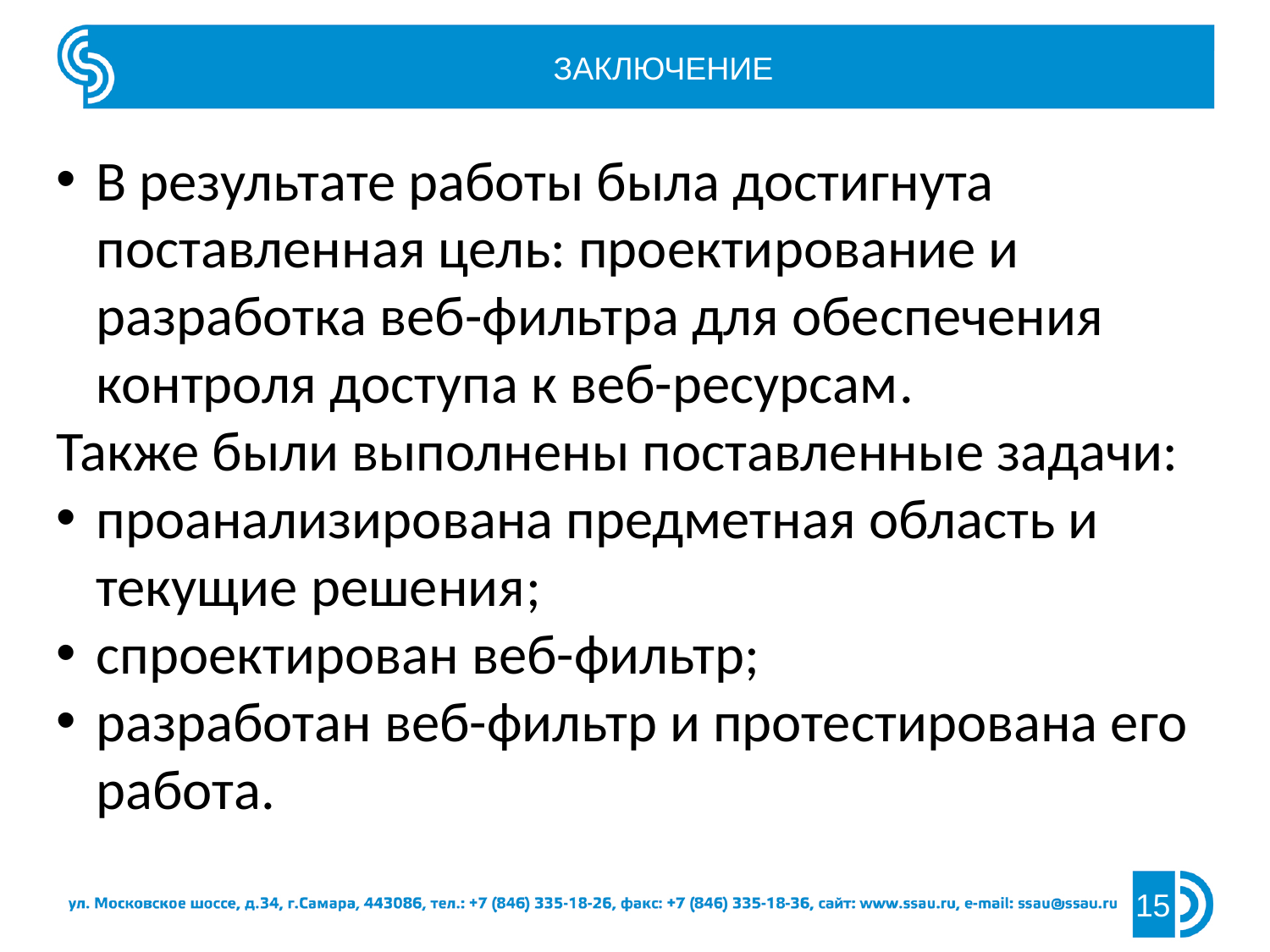

ЗАКЛЮЧЕНИЕ
В результате работы была достигнута поставленная цель: проектирование и разработка веб-фильтра для обеспечения контроля доступа к веб-ресурсам.
Также были выполнены поставленные задачи:
проанализирована предметная область и текущие решения;
спроектирован веб-фильтр;
разработан веб-фильтр и протестирована его работа.
15